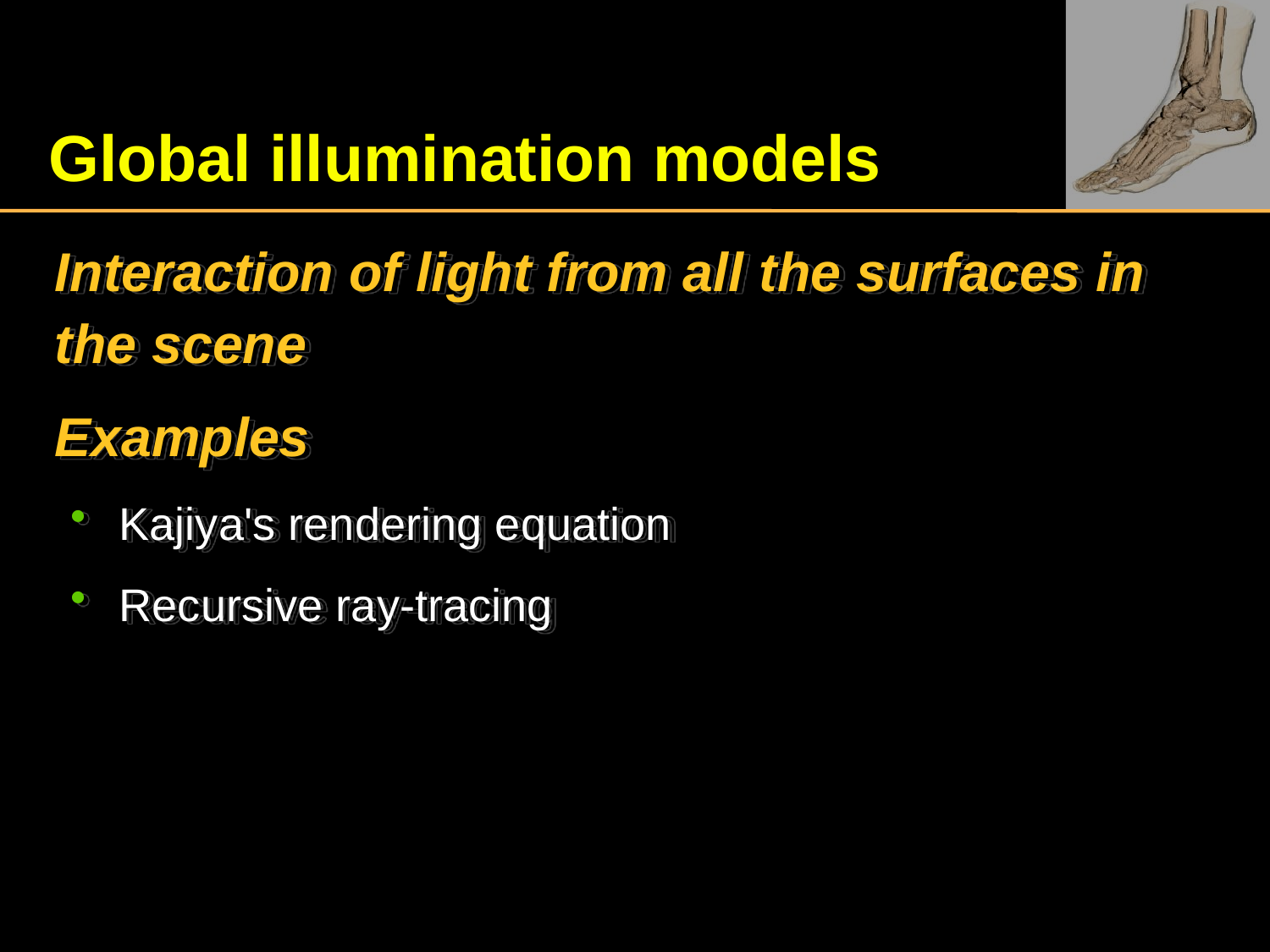

# Global illumination models
Interaction of light from all the surfaces in the scene
Examples
Kajiya's rendering equation
Recursive ray-tracing